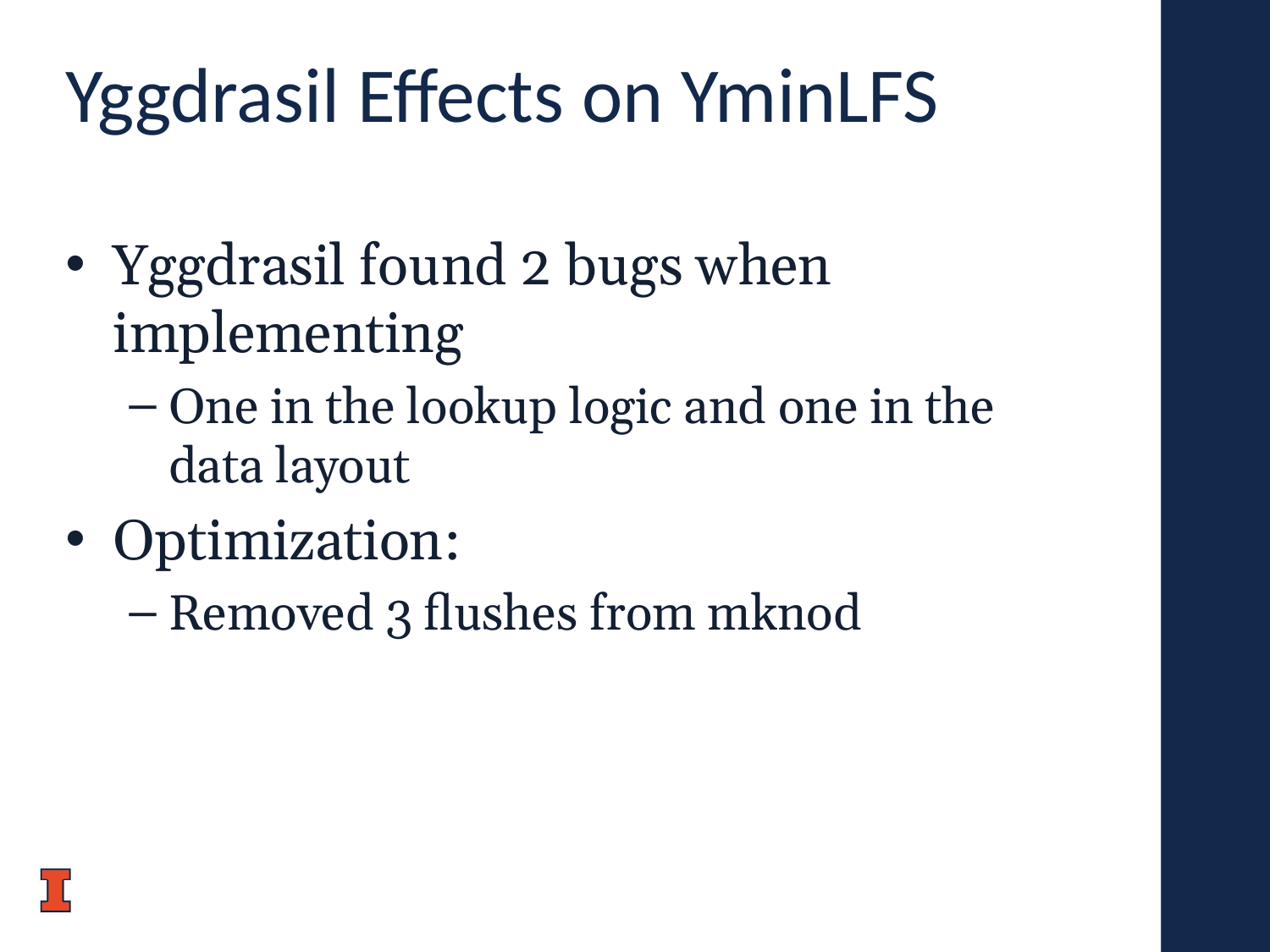

# Yggdrasil Effects on YminLFS
Yggdrasil found 2 bugs when implementing
One in the lookup logic and one in the data layout
Optimization:
Removed 3 flushes from mknod